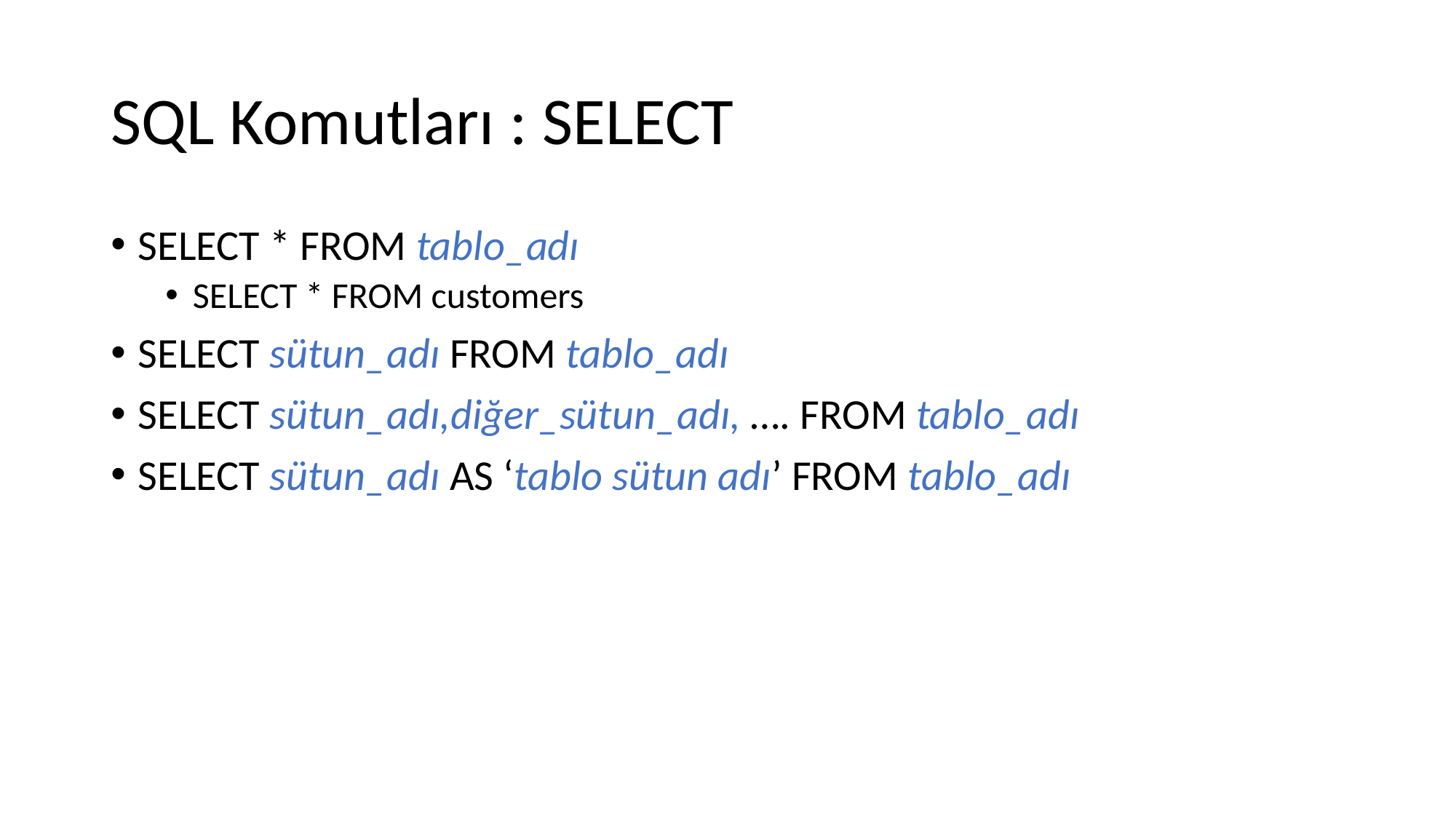

# SQL Komutları : SELECT
SELECT * FROM tablo_adı
SELECT * FROM customers
SELECT sütun_adı FROM tablo_adı
SELECT sütun_adı,diğer_sütun_adı, …. FROM tablo_adı
SELECT sütun_adı AS ‘tablo sütun adı’ FROM tablo_adı